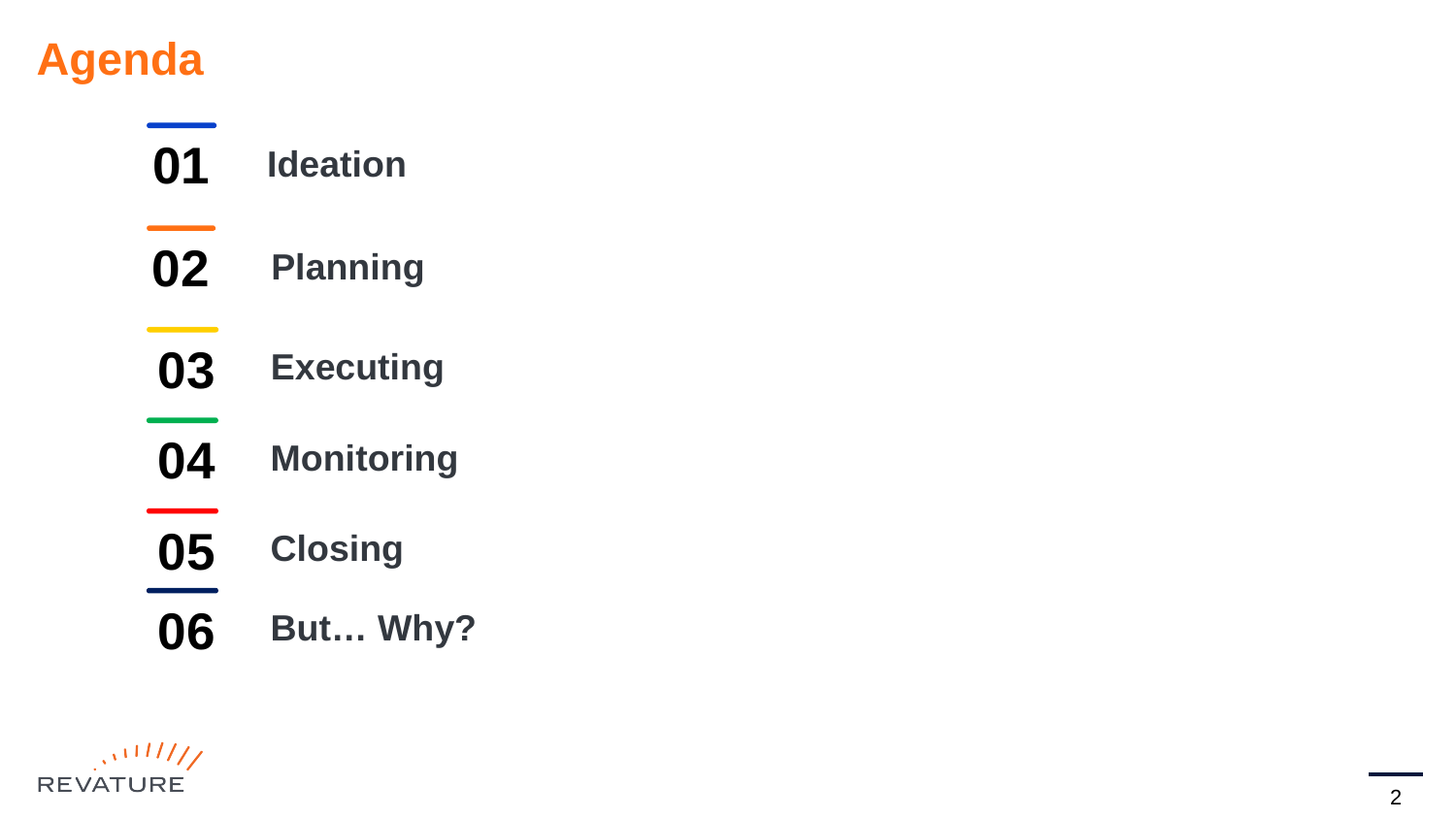

# Agenda

01
Ideation

02
Planning

03
Executing

04
Monitoring

05
Closing

06
But… Why?